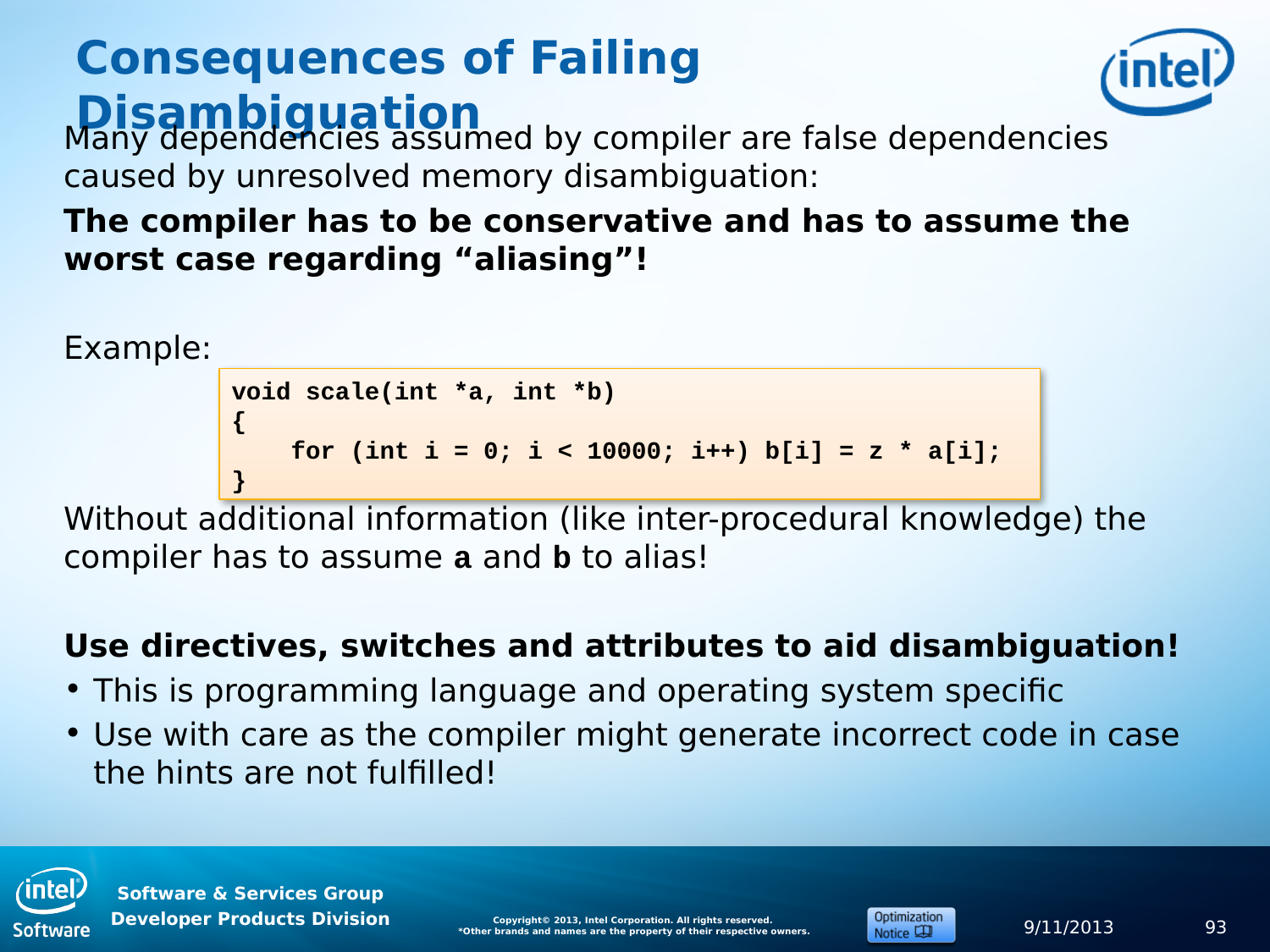

# Consequences of Failing Disambiguation
Many dependencies assumed by compiler are false dependencies caused by unresolved memory disambiguation:
The compiler has to be conservative and has to assume the worst case regarding “aliasing”!

Example:

Without additional information (like inter-procedural knowledge) the compiler has to assume a and b to alias!

Use directives, switches and attributes to aid disambiguation!
This is programming language and operating system specific
Use with care as the compiler might generate incorrect code in case the hints are not fulfilled!
void scale(int *a, int *b)
{
    for (int i = 0; i < 10000; i++) b[i] = z * a[i];
}
9/11/2013
93